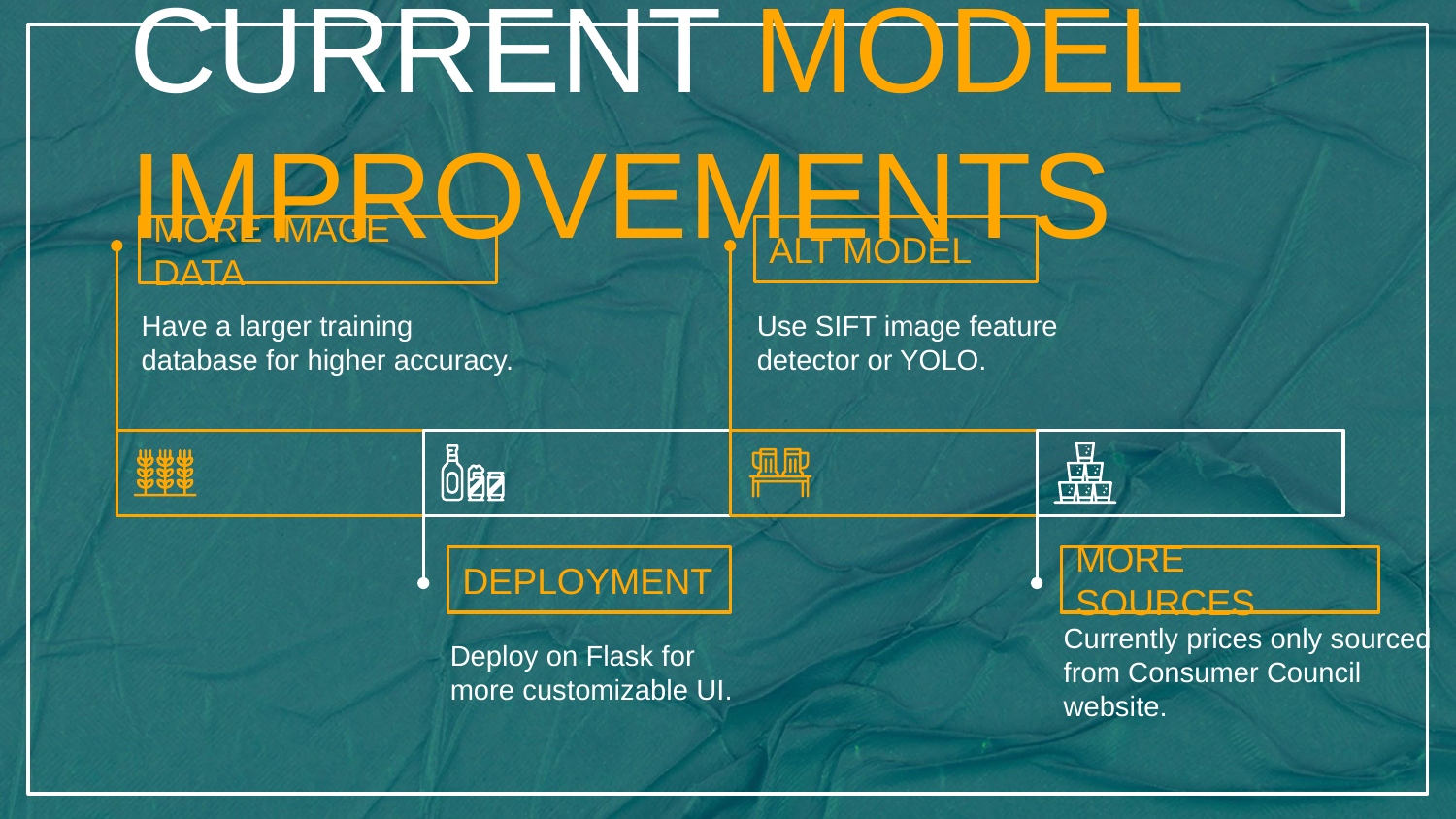

# CURRENT MODEL IMPROVEMENTS
ALT MODEL
MORE IMAGE DATA
Use SIFT image feature detector or YOLO.
Have a larger training database for higher accuracy.

DEPLOYMENT
MORE SOURCES
Deploy on Flask for more customizable UI.
Currently prices only sourced from Consumer Council website.